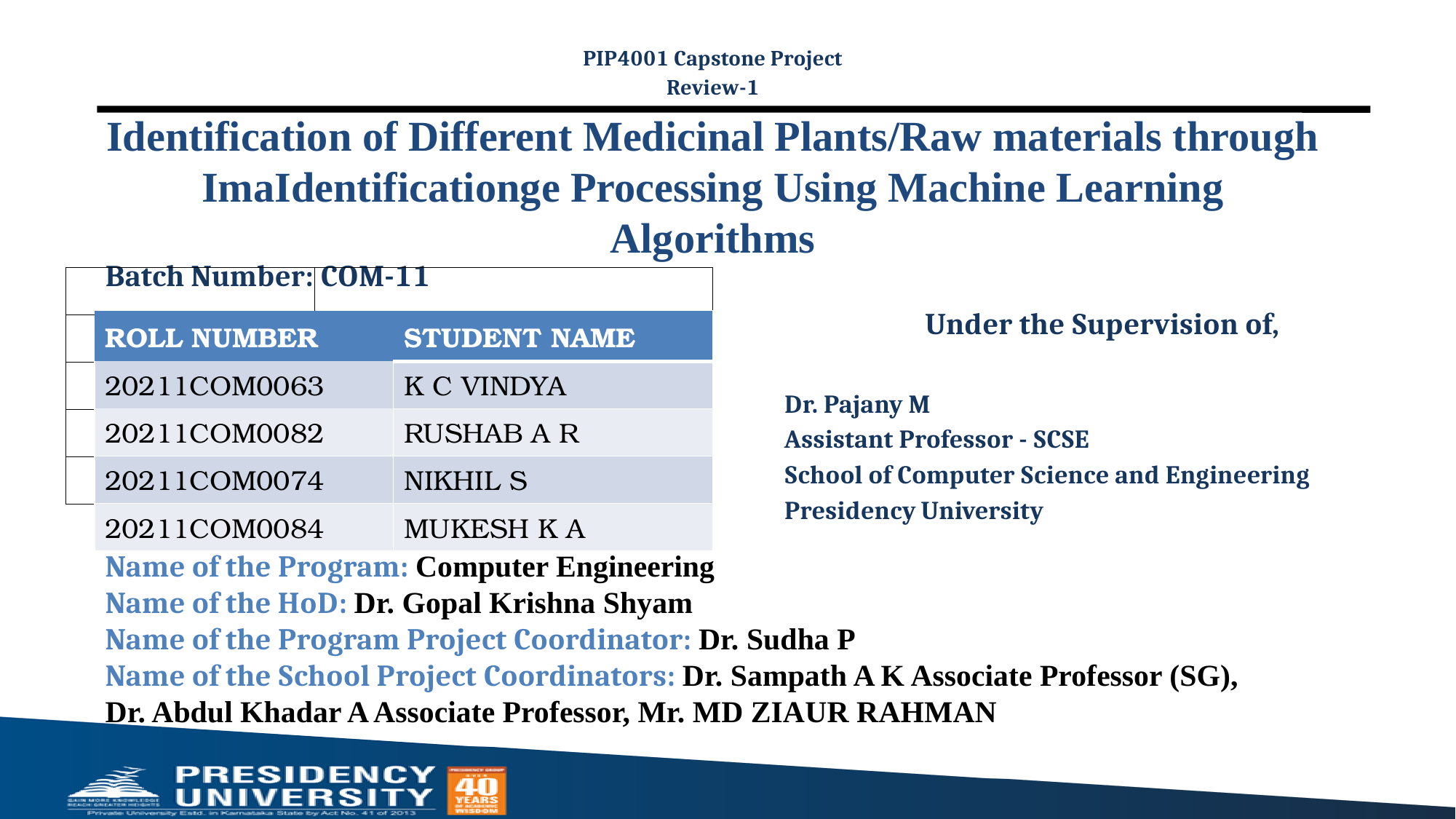

PIP4001 Capstone Project
Review-1
# Identification of Different Medicinal Plants/Raw materials through ImaIdentificationge Processing Using Machine Learning Algorithms
Batch Number: COM-11

|  |  |
| --- | --- |
|  |  |
|  |  |
|  |  |
|  |  |
Under the Supervision of,

Dr. Pajany M
Assistant Professor - SCSE
School of Computer Science and Engineering
Presidency University

| ROLL NUMBER | STUDENT NAME |
| --- | --- |
| 20211COM0063 | K C VINDYA |
| 20211COM0082 | RUSHAB A R |
| 20211COM0074 | NIKHIL S |
| 20211COM0084 | MUKESH K A |
Name of the Program: Computer Engineering
Name of the HoD: Dr. Gopal Krishna Shyam
Name of the Program Project Coordinator: Dr. Sudha P
Name of the School Project Coordinators: Dr. Sampath A K Associate Professor (SG), Dr. Abdul Khadar A Associate Professor, Mr. MD ZIAUR RAHMAN